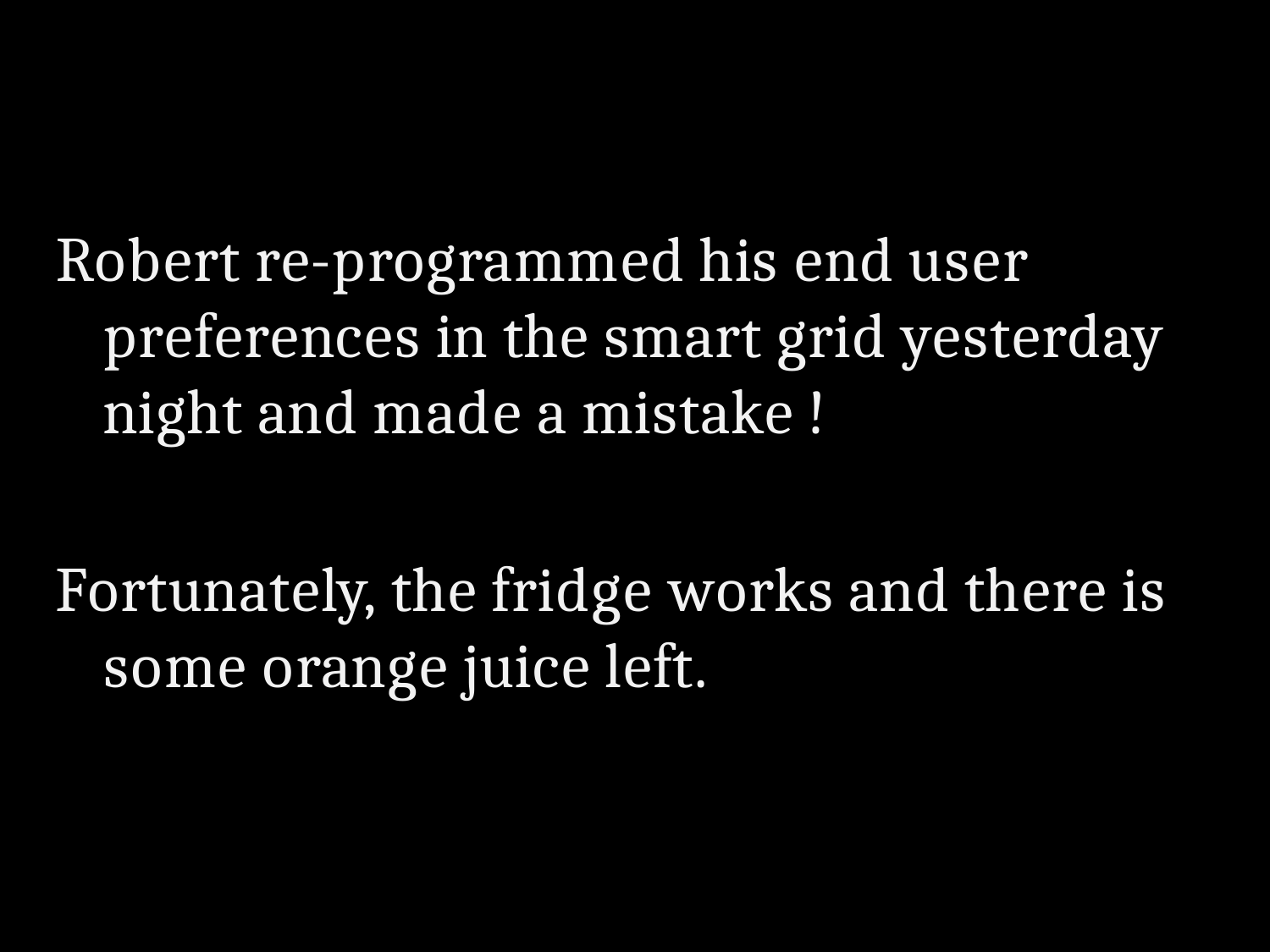

Robert re-programmed his end user preferences in the smart grid yesterday night and made a mistake !

Fortunately, the fridge works and there is some orange juice left.